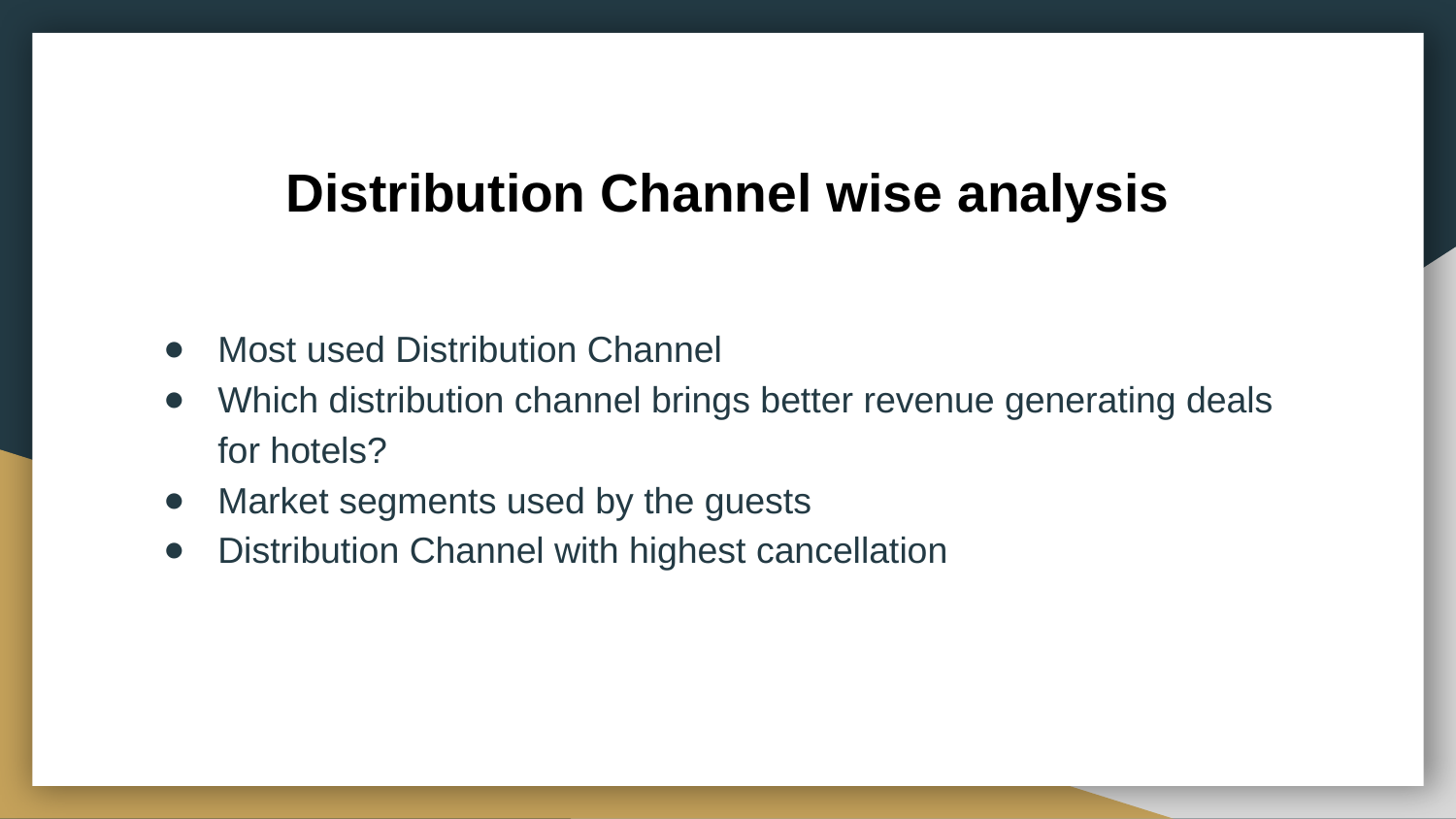

# Distribution Channel wise analysis

Most used Distribution Channel
Which distribution channel brings better revenue generating deals for hotels?
Market segments used by the guests
Distribution Channel with highest cancellation